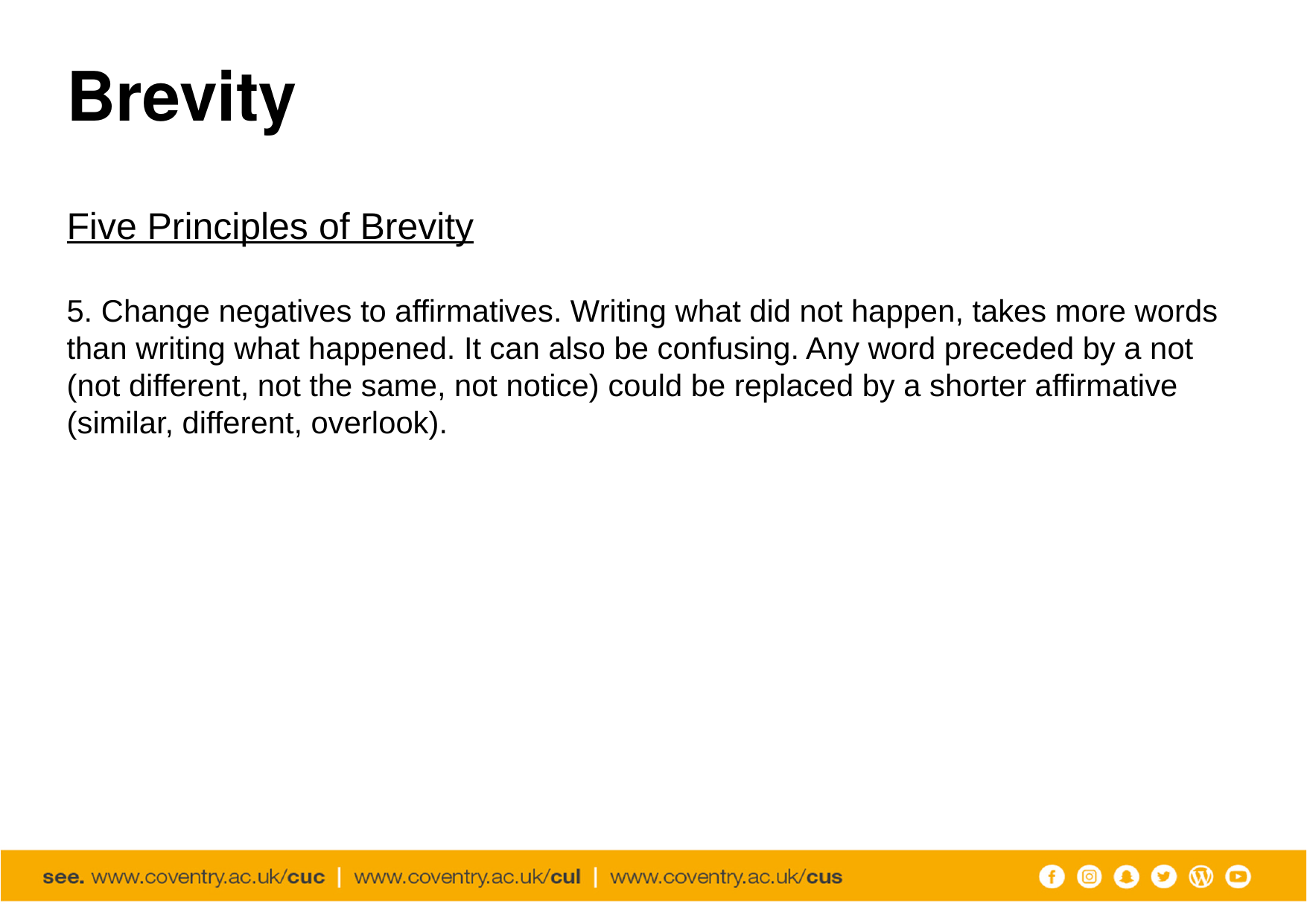

# Brevity
Five Principles of Brevity

5. Change negatives to affirmatives. Writing what did not happen, takes more words than writing what happened. It can also be confusing. Any word preceded by a not (not different, not the same, not notice) could be replaced by a shorter affirmative (similar, different, overlook).